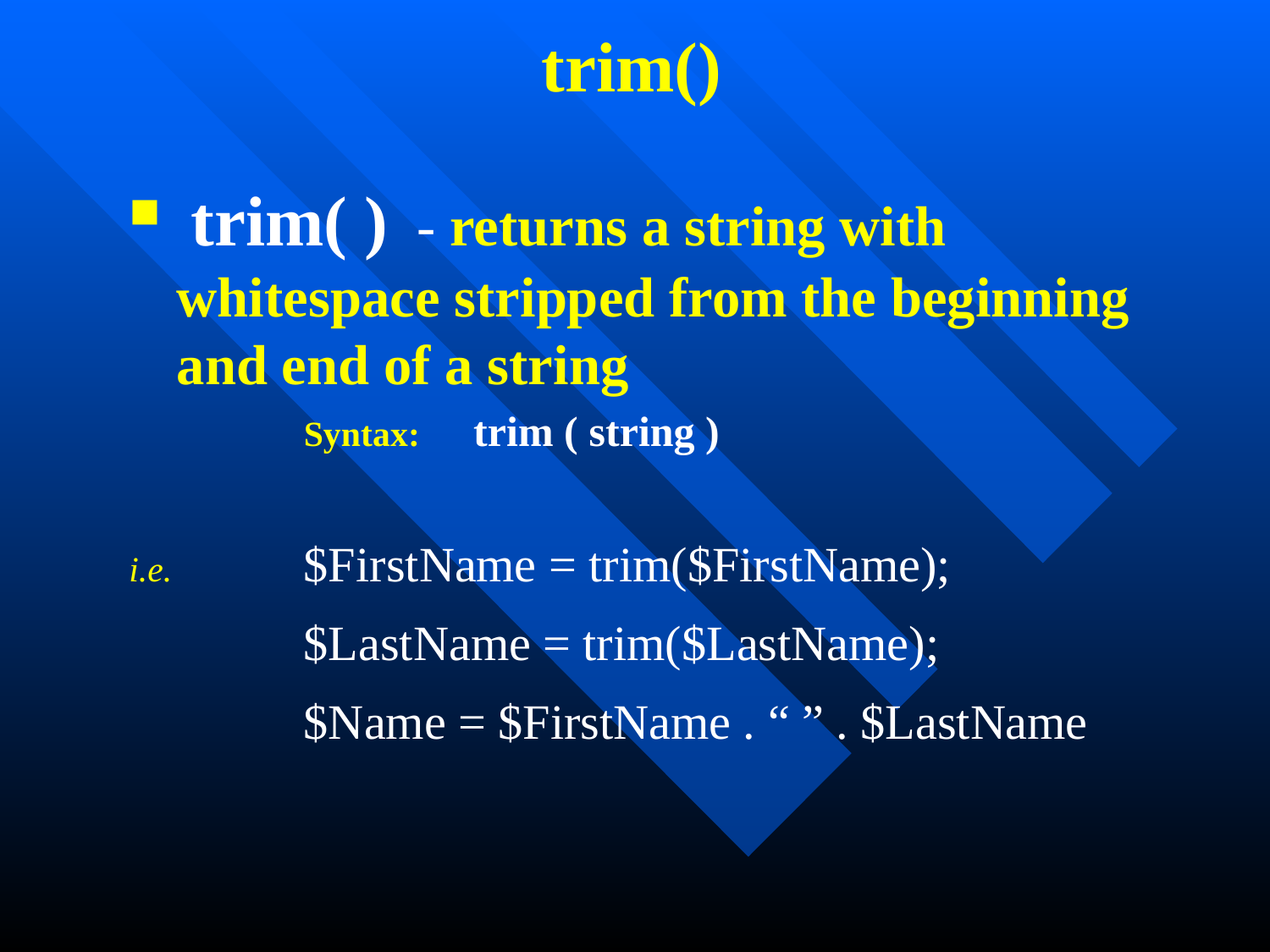

# trim()
 trim( )  - returns a string with whitespace stripped from the beginning and end of a string
 		Syntax:      trim ( string )

i.e.    	$FirstName = trim($FirstName);
	 	$LastName = trim($LastName);
	 	$Name = $FirstName . “ ” . $LastName